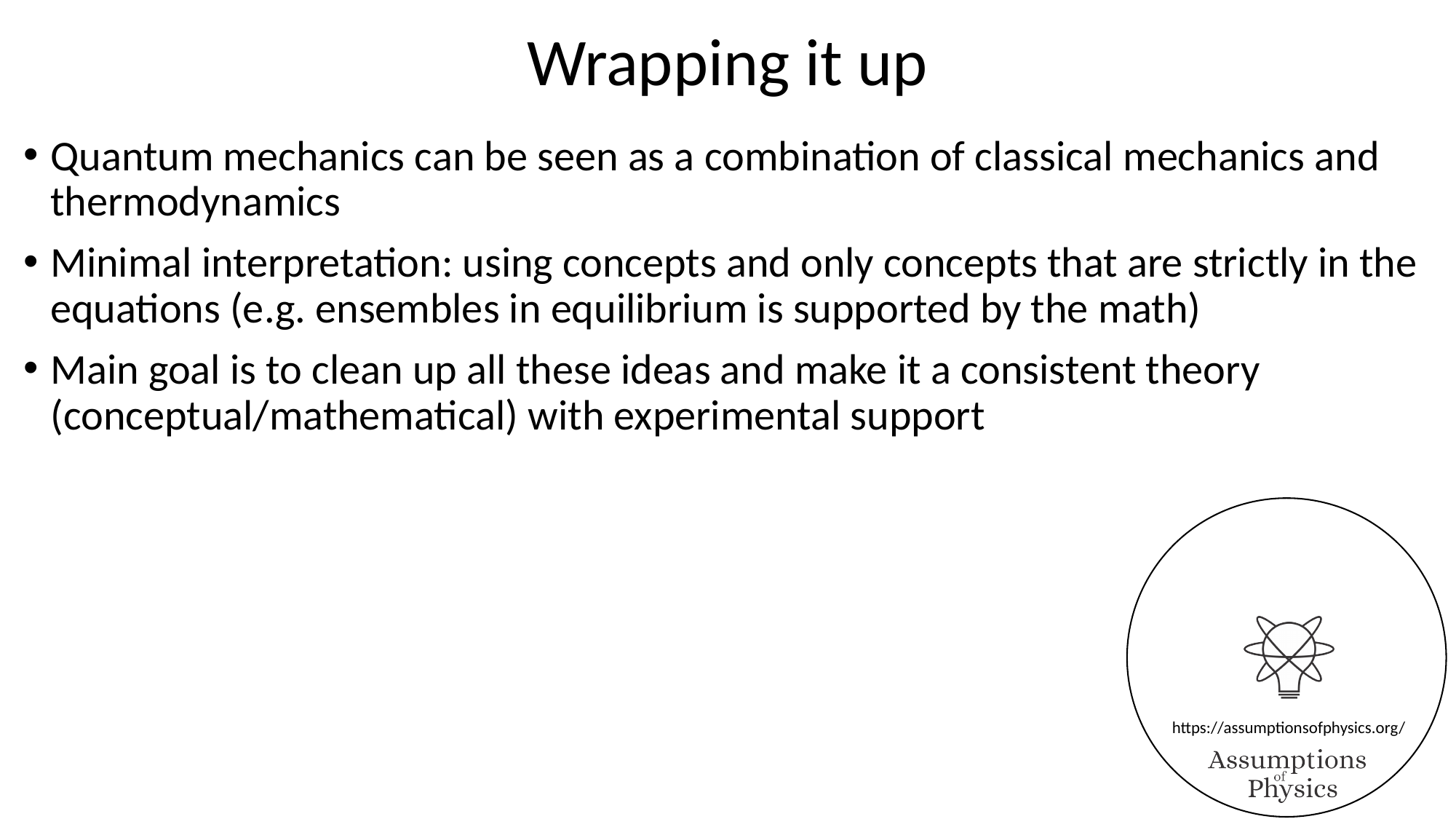

# Wrapping it up
Quantum mechanics can be seen as a combination of classical mechanics and thermodynamics
Minimal interpretation: using concepts and only concepts that are strictly in the equations (e.g. ensembles in equilibrium is supported by the math)
Main goal is to clean up all these ideas and make it a consistent theory (conceptual/mathematical) with experimental support